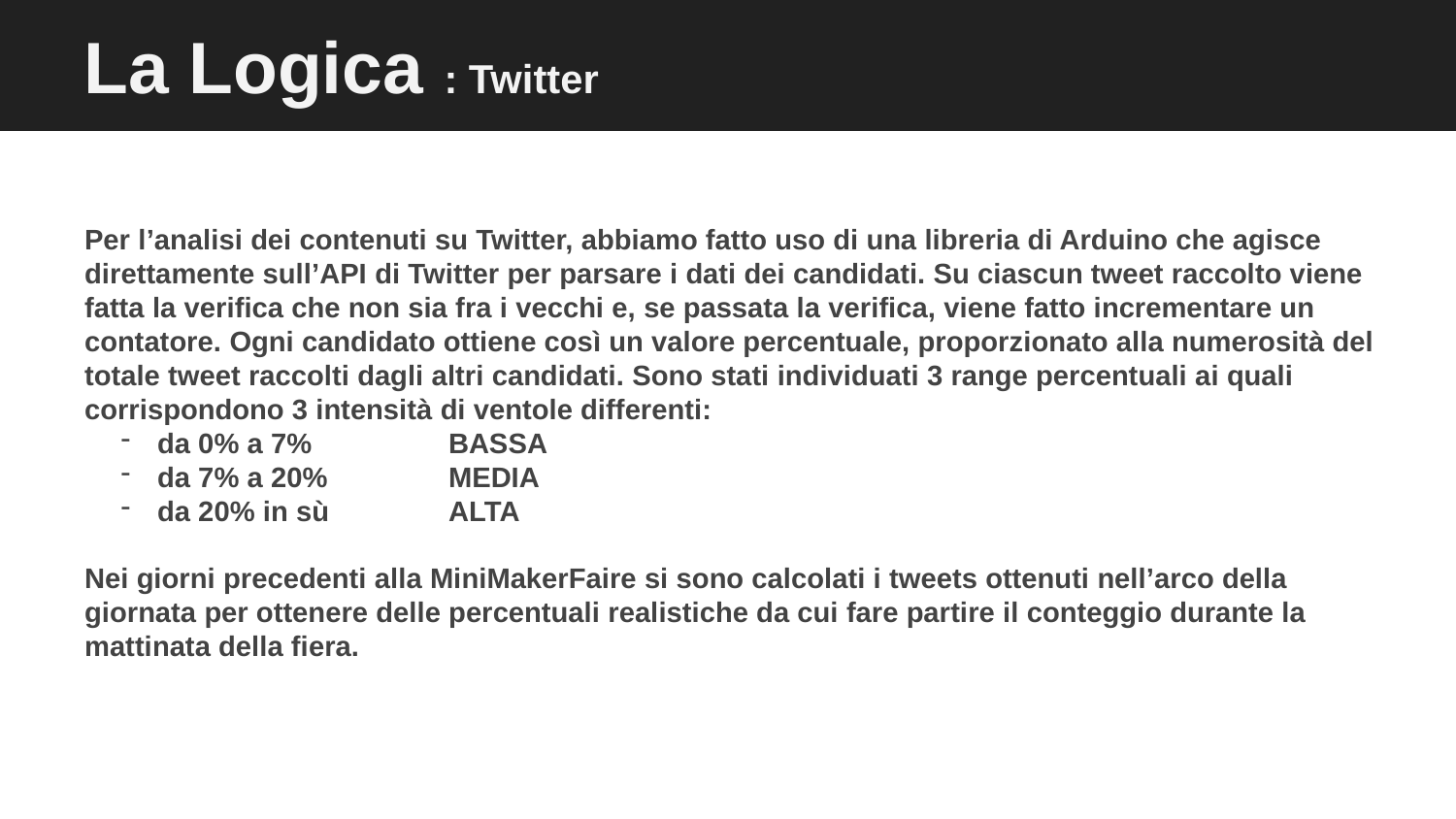

La Logica : Twitter

Per l’analisi dei contenuti su Twitter, abbiamo fatto uso di una libreria di Arduino che agisce direttamente sull’API di Twitter per parsare i dati dei candidati. Su ciascun tweet raccolto viene fatta la verifica che non sia fra i vecchi e, se passata la verifica, viene fatto incrementare un contatore. Ogni candidato ottiene così un valore percentuale, proporzionato alla numerosità del totale tweet raccolti dagli altri candidati. Sono stati individuati 3 range percentuali ai quali corrispondono 3 intensità di ventole differenti:
da 0% a 7% 	BASSA
da 7% a 20%	MEDIA
da 20% in sù	ALTA

Nei giorni precedenti alla MiniMakerFaire si sono calcolati i tweets ottenuti nell’arco della giornata per ottenere delle percentuali realistiche da cui fare partire il conteggio durante la mattinata della fiera.